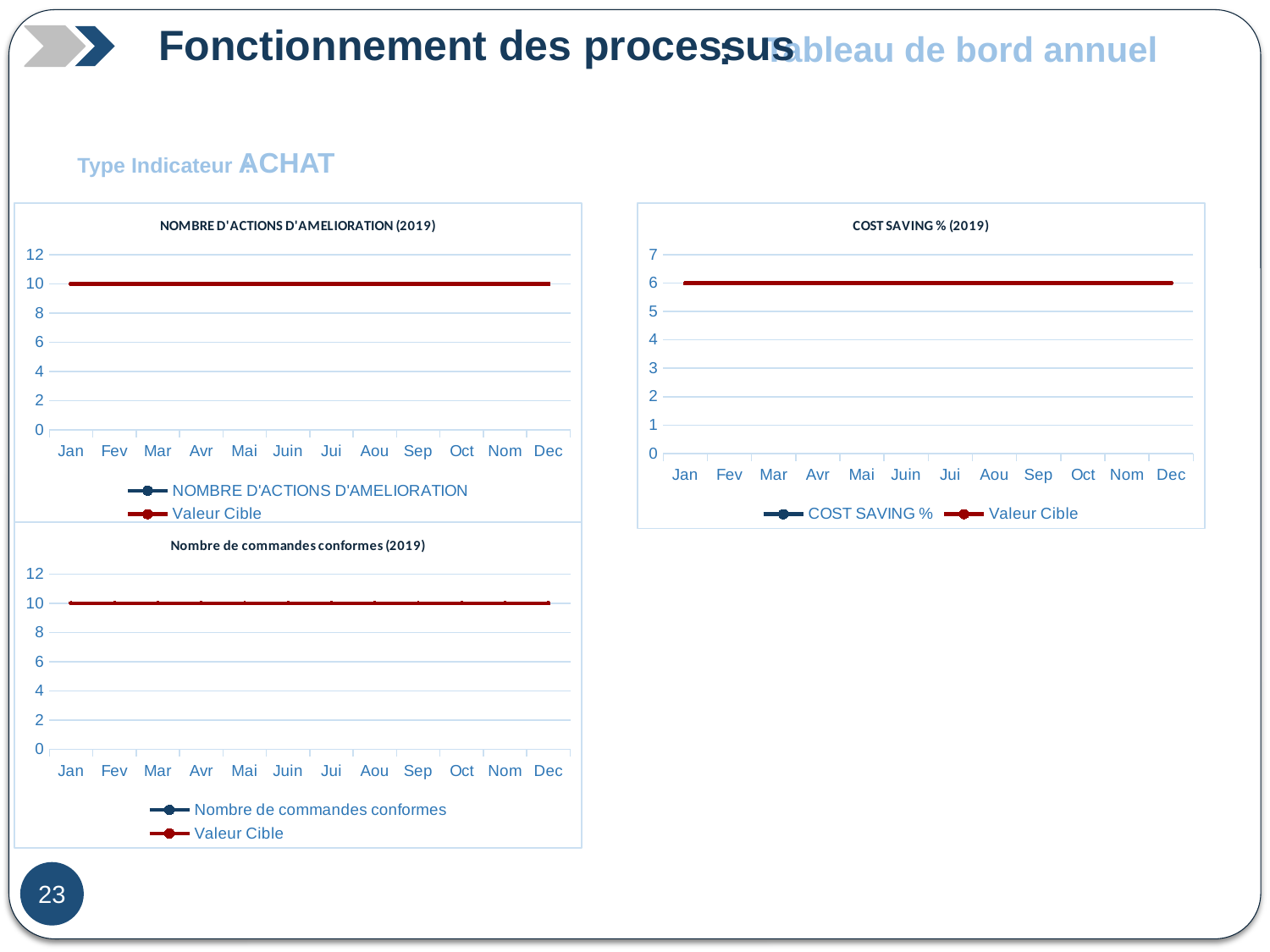

Fonctionnement des processus
:
Tableau de bord annuel

ACHAT
Type Indicateur  :

### Chart: NOMBRE D'ACTIONS D'AMELIORATION (2019)

| Category | NOMBRE D'ACTIONS D'AMELIORATION | Valeur Cible |
|---|---|---|
| Jan | None | 10.0 |
| Fev | None | 10.0 |
| Mar | None | 10.0 |
| Avr | None | 10.0 |
| Mai | None | 10.0 |
| Juin | None | 10.0 |
| Jui | None | 10.0 |
| Aou | None | 10.0 |
| Sep | None | 10.0 |
| Oct | None | 10.0 |
| Nom | None | 10.0 |
| Dec | None | 10.0 |

### Chart: COST SAVING % (2019)

| Category | COST SAVING % | Valeur Cible |
|---|---|---|
| Jan | None | 6.0 |
| Fev | None | 6.0 |
| Mar | None | 6.0 |
| Avr | None | 6.0 |
| Mai | None | 6.0 |
| Juin | None | 6.0 |
| Jui | None | 6.0 |
| Aou | None | 6.0 |
| Sep | None | 6.0 |
| Oct | None | 6.0 |
| Nom | None | 6.0 |
| Dec | None | 6.0 |

### Chart: Nombre de commandes conformes (2019)

| Category | Nombre de commandes conformes | Valeur Cible |
|---|---|---|
| Jan | None | 10.0 |
| Fev | None | 10.0 |
| Mar | None | 10.0 |
| Avr | None | 10.0 |
| Mai | None | 10.0 |
| Juin | None | 10.0 |
| Jui | None | 10.0 |
| Aou | None | 10.0 |
| Sep | None | 10.0 |
| Oct | None | 10.0 |
| Nom | None | 10.0 |
| Dec | None | 10.0 |
23